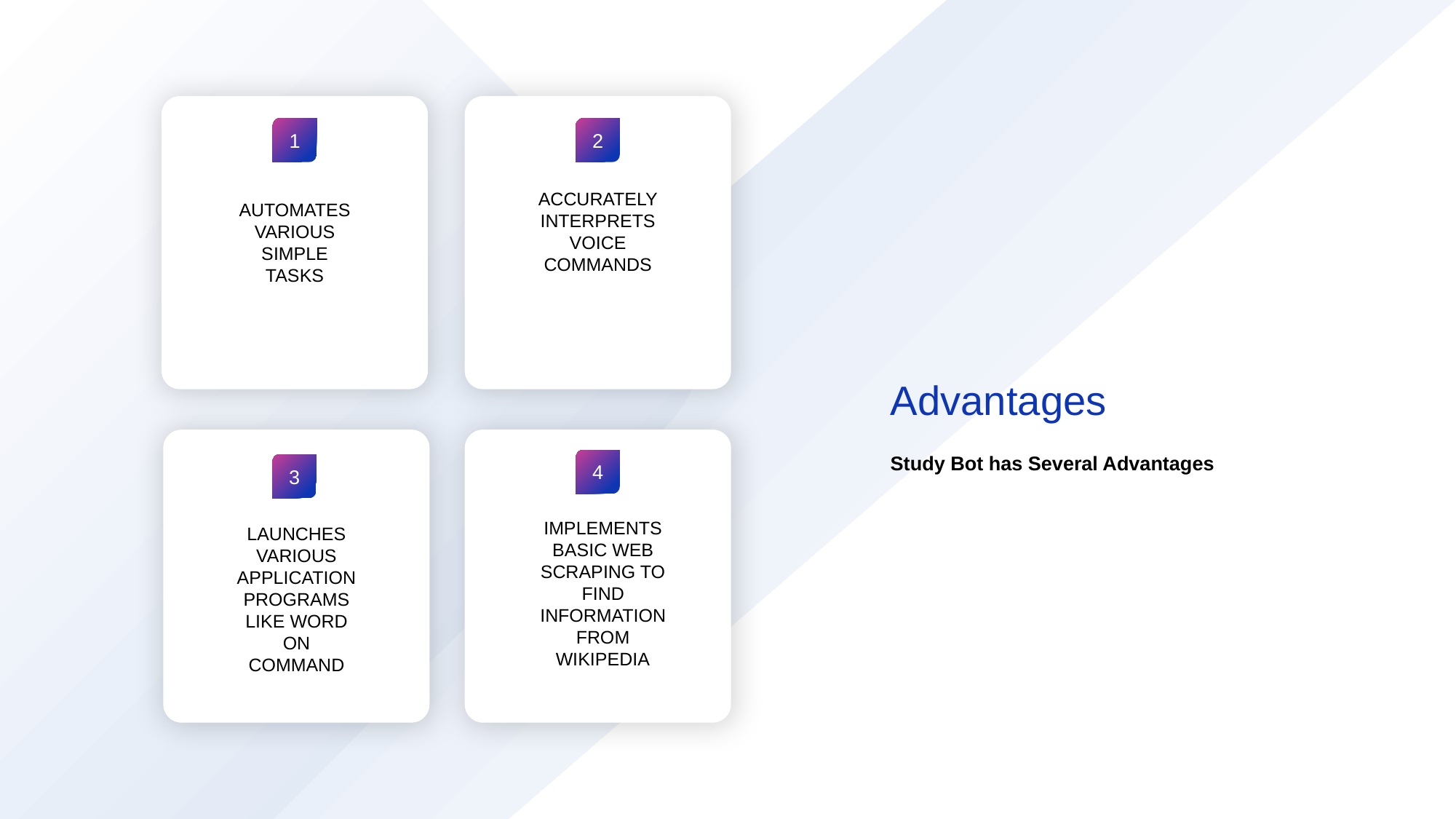

1
2
ACCURATELY INTERPRETS VOICE COMMANDS
AUTOMATES VARIOUS SIMPLE TASKS
Advantages

Study Bot has Several Advantages
4
3
IMPLEMENTS BASIC WEB SCRAPING TO FIND INFORMATION FROM WIKIPEDIA
LAUNCHES VARIOUS APPLICATION PROGRAMS LIKE WORD ON COMMAND